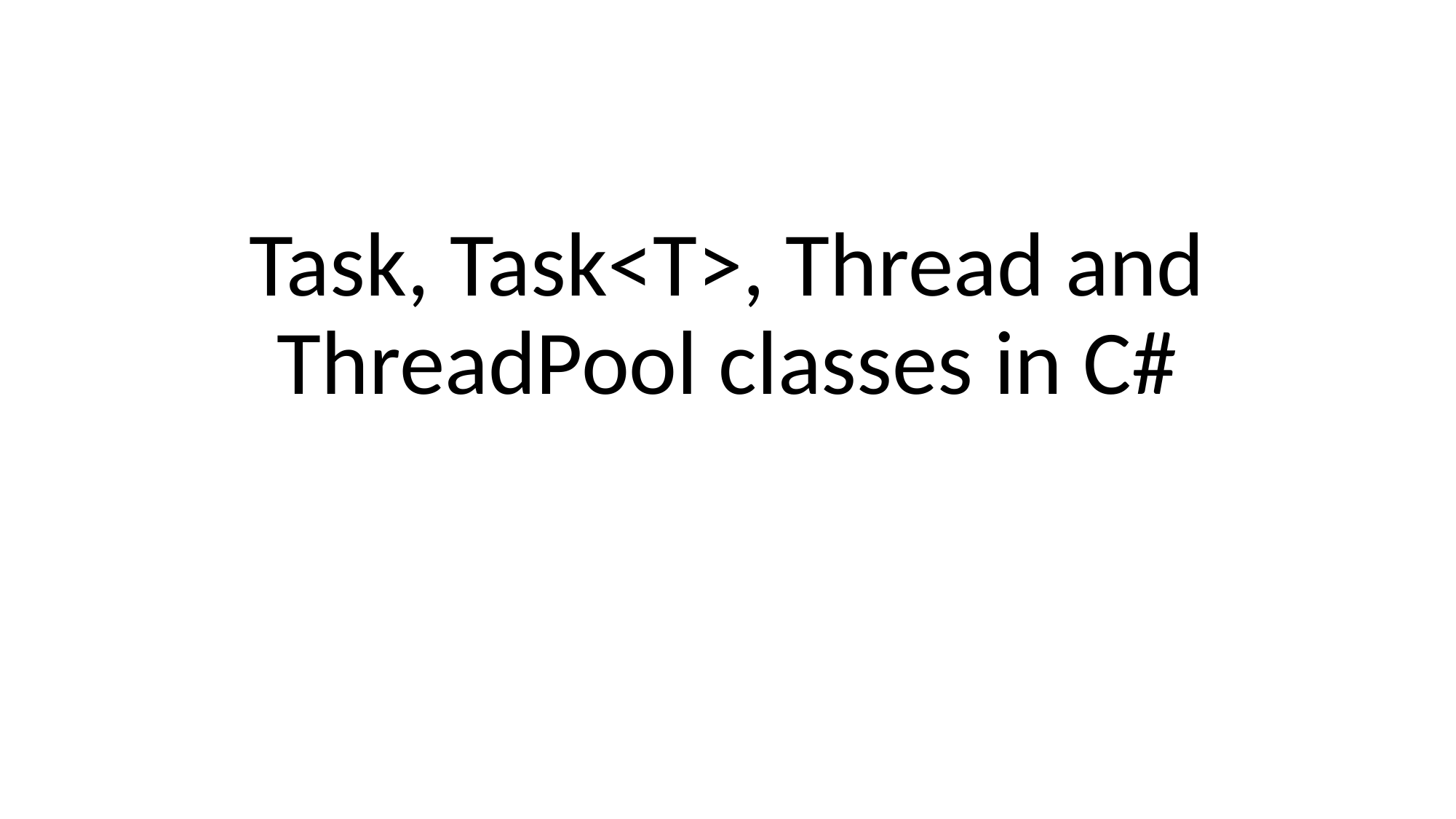

# Task, Task<T>, Thread and ThreadPool classes in C#